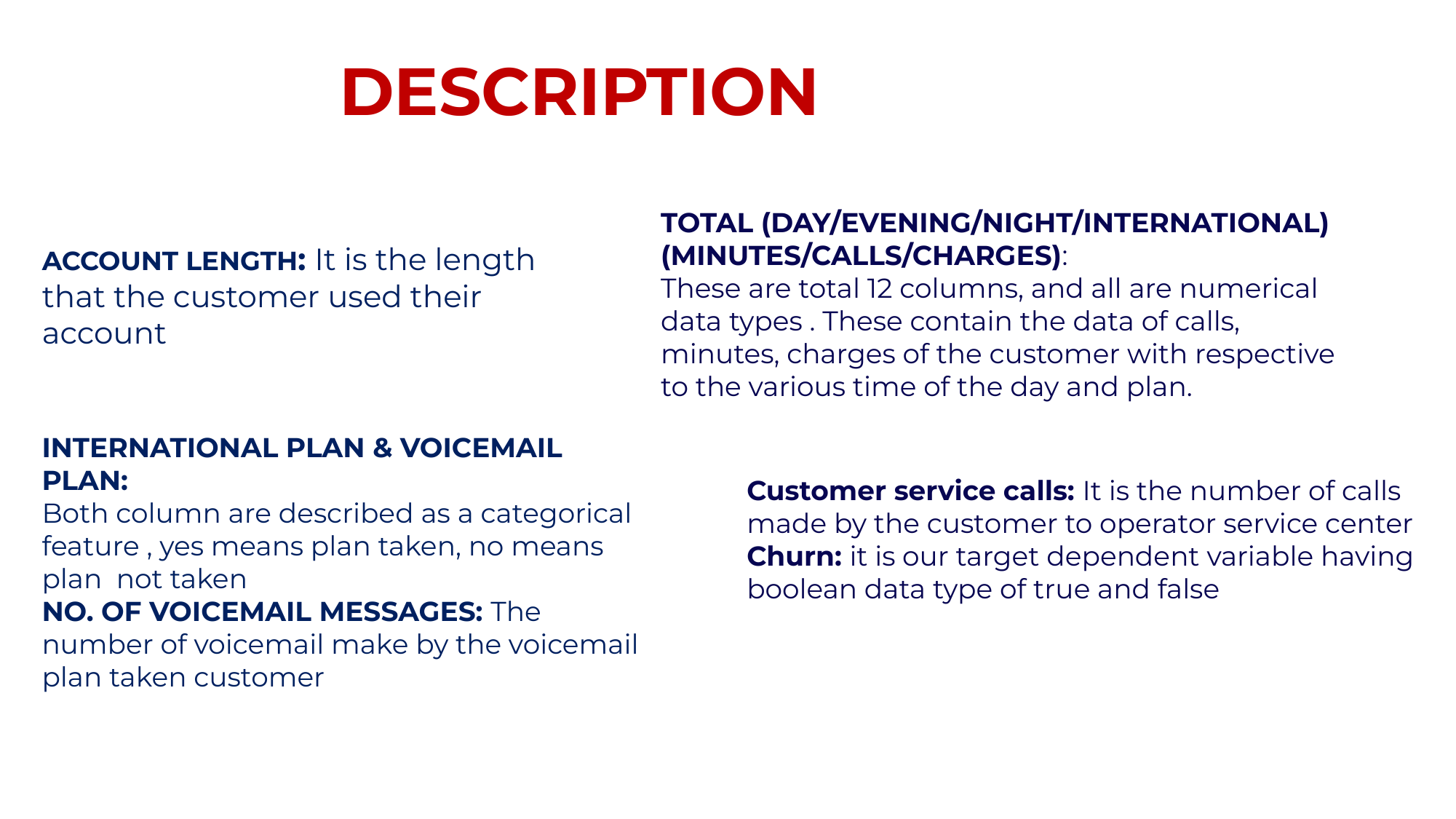

# FEATURES DESCRIPTION

ACCOUNT LENGTH: It is the length that the customer used their account

TOTAL (DAY/EVENING/NIGHT/INTERNATIONAL) (MINUTES/CALLS/CHARGES):
These are total 12 columns, and all are numerical data types . These contain the data of calls, minutes, charges of the customer with respective to the various time of the day and plan.
INTERNATIONAL PLAN & VOICEMAIL PLAN:
Both column are described as a categorical feature , yes means plan taken, no means plan  not taken
NO. OF VOICEMAIL MESSAGES: The number of voicemail make by the voicemail plan taken customer
Customer service calls: It is the number of calls made by the customer to operator service center
Churn: it is our target dependent variable having boolean data type of true and false